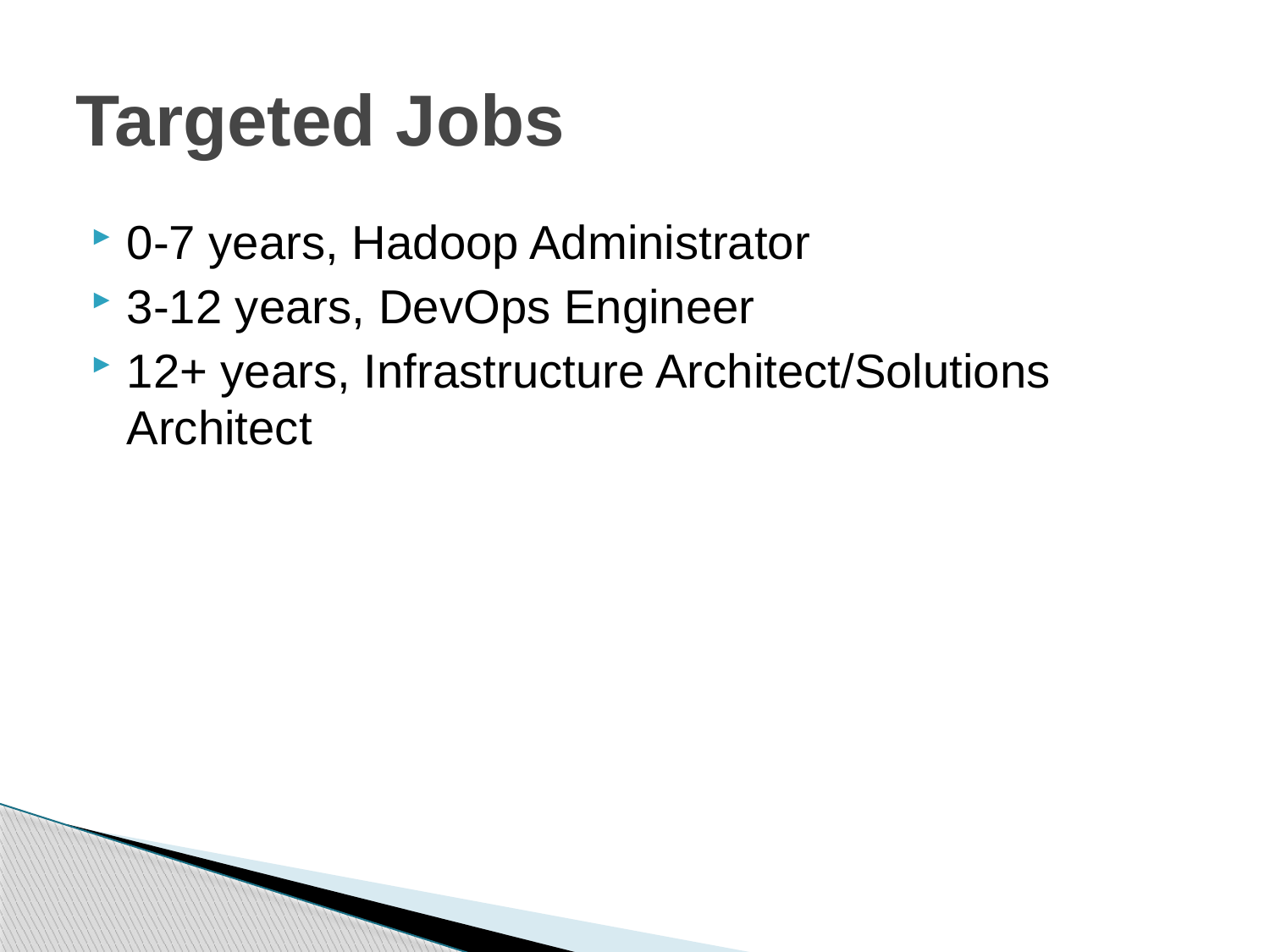

# Targeted Jobs
0-7 years, Hadoop Administrator
3-12 years, DevOps Engineer
12+ years, Infrastructure Architect/Solutions Architect